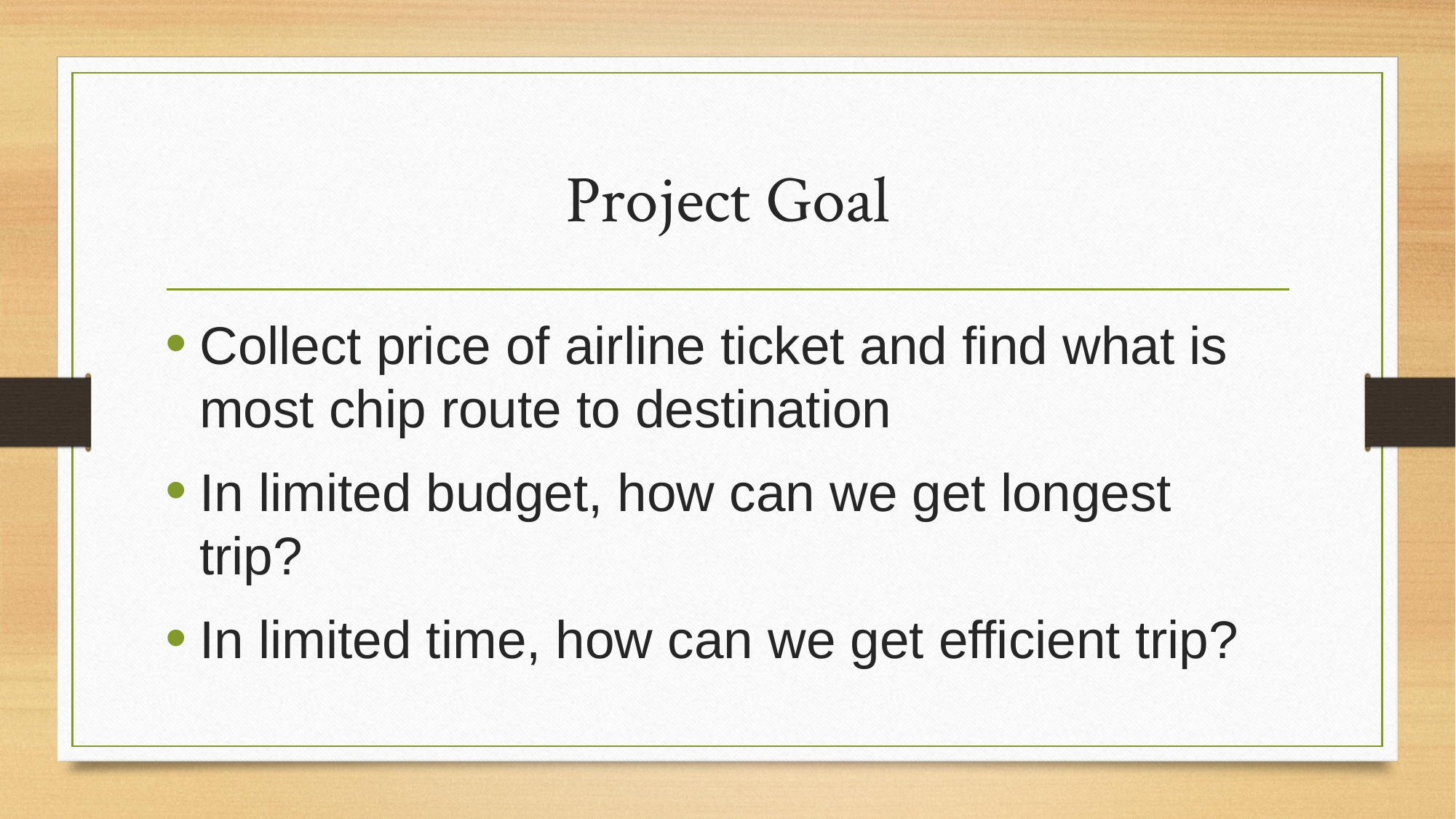

# Project Goal
Collect price of airline ticket and find what is most chip route to destination
In limited budget, how can we get longest trip?
In limited time, how can we get efficient trip?